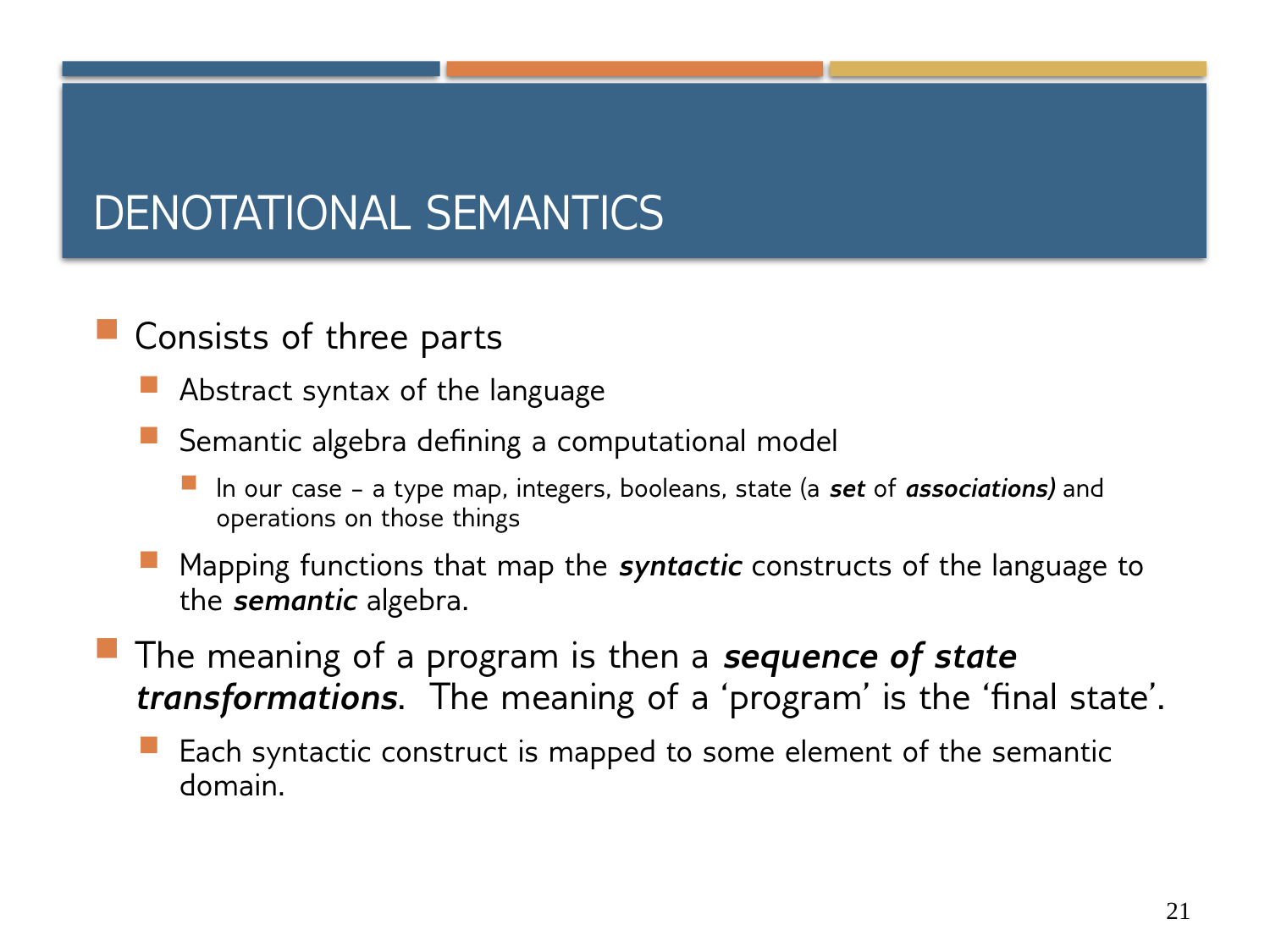

# Denotational Semantics
Consists of three parts
Abstract syntax of the language
Semantic algebra defining a computational model
In our case – a type map, integers, booleans, state (a set of associations) and operations on those things
Mapping functions that map the syntactic constructs of the language to the semantic algebra.
The meaning of a program is then a sequence of state transformations.  The meaning of a ‘program’ is the ‘final state’.
Each syntactic construct is mapped to some element of the semantic domain.